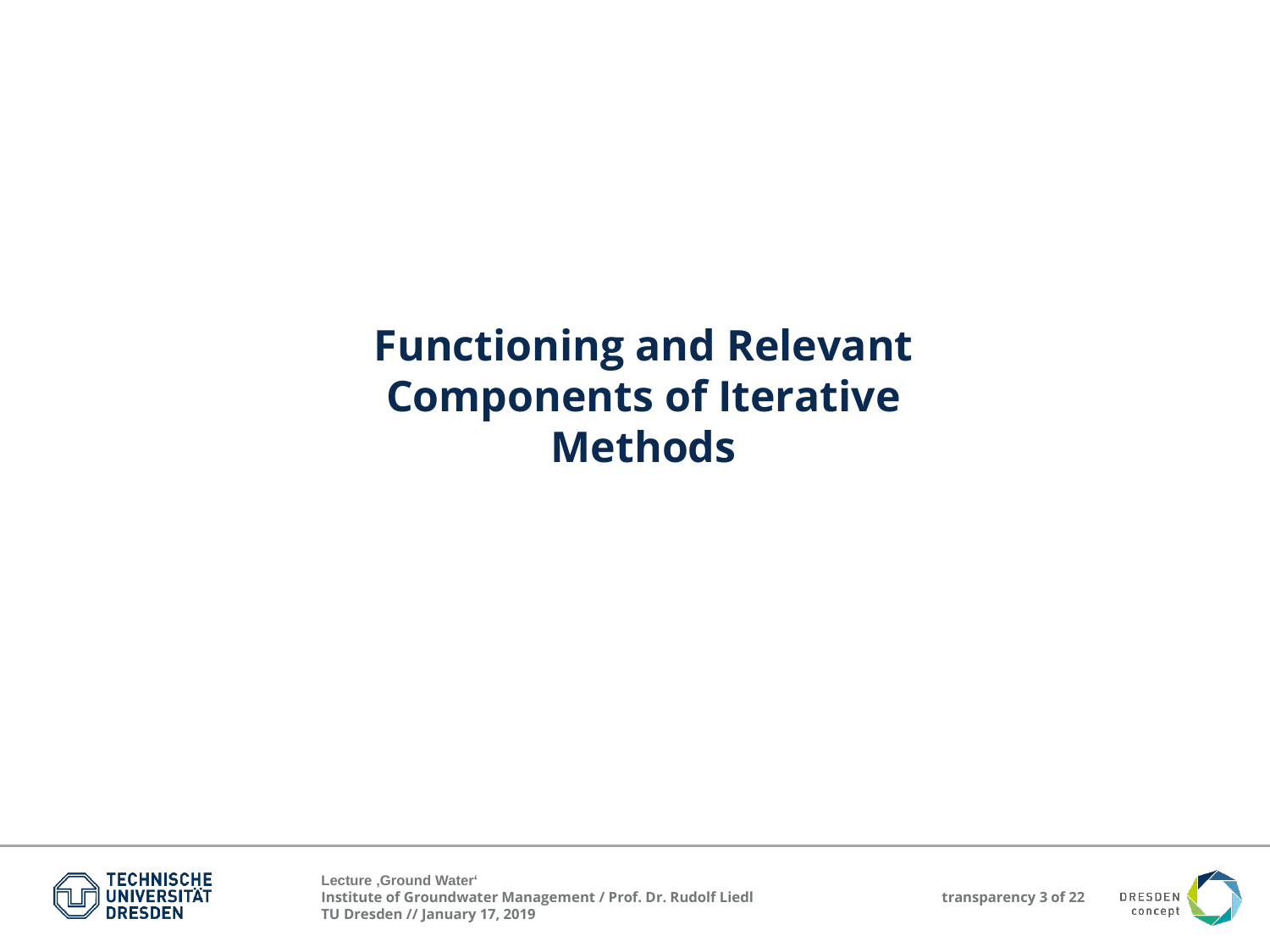

Functioning and Relevant Components of Iterative Methods